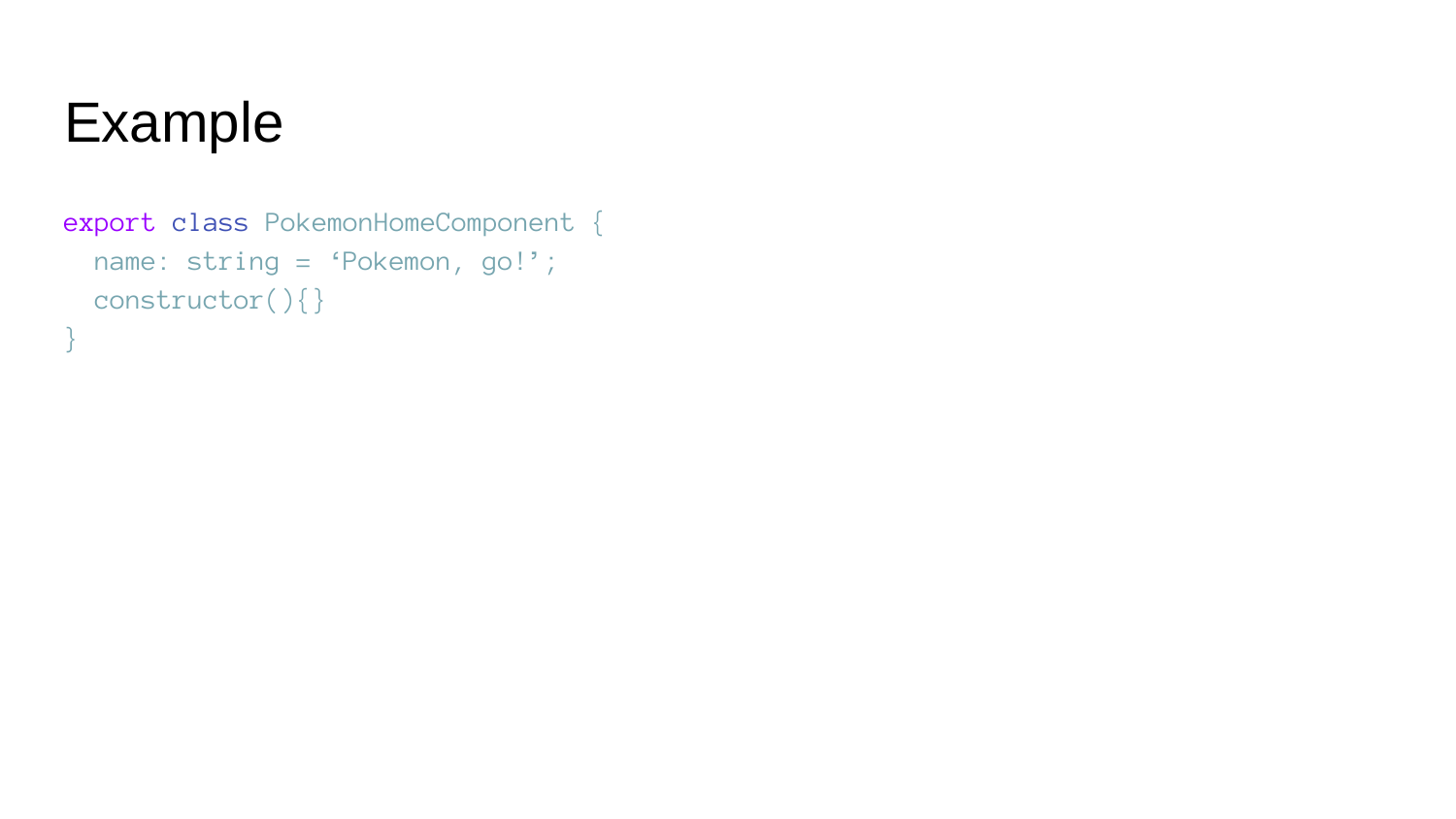

# Example
export class PokemonHomeComponent {
  name: string = ‘Pokemon, go!’;
  constructor(){}
}